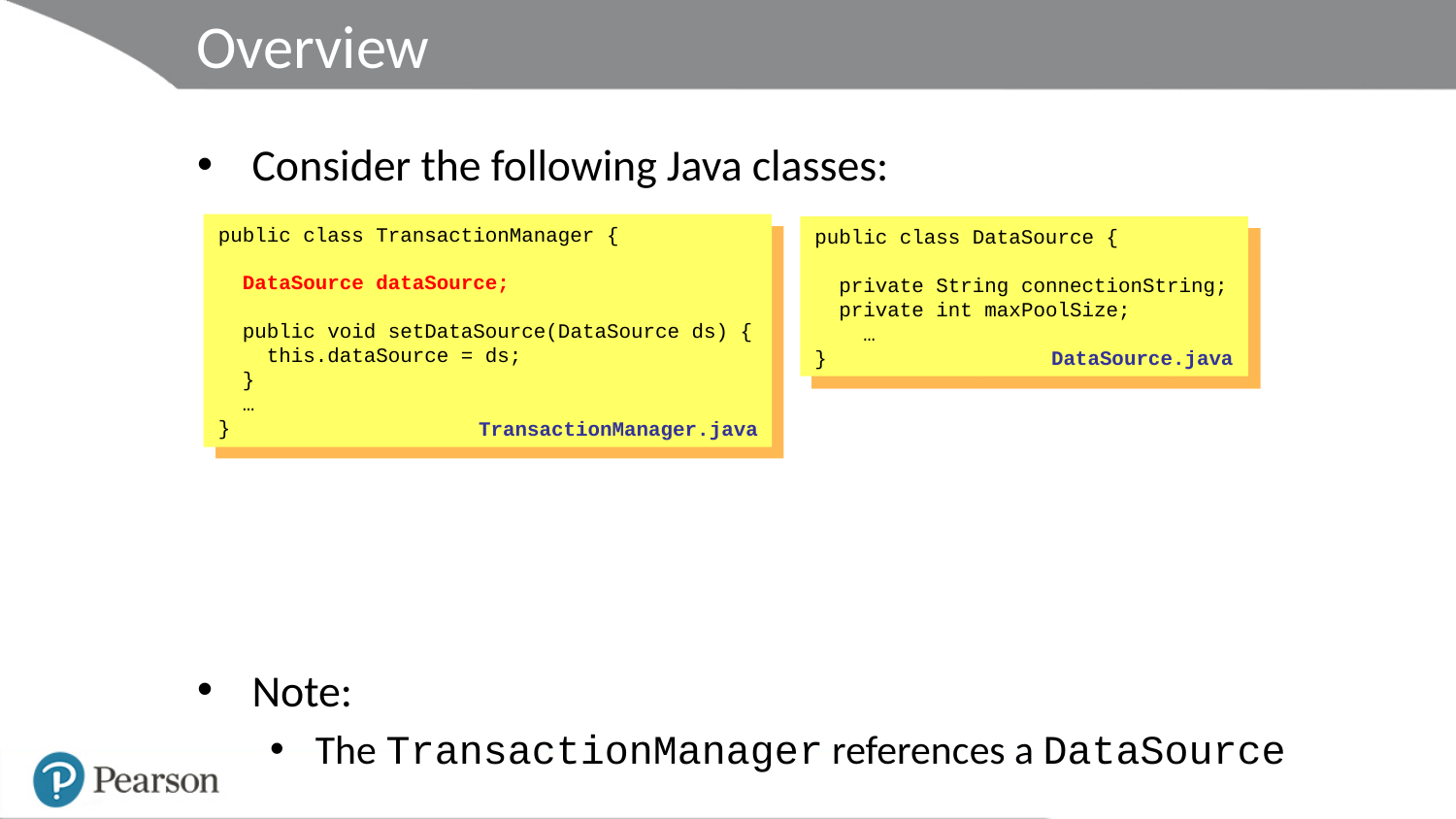

# Overview
Consider the following Java classes:

Note:
The TransactionManager references a DataSource
public class TransactionManager {

  DataSource dataSource;

  public void setDataSource(DataSource ds) {
    this.dataSource = ds;
  }
  …
}
public class DataSource {

  private String connectionString;
  private int maxPoolSize;
    …
}
DataSource.java
TransactionManager.java